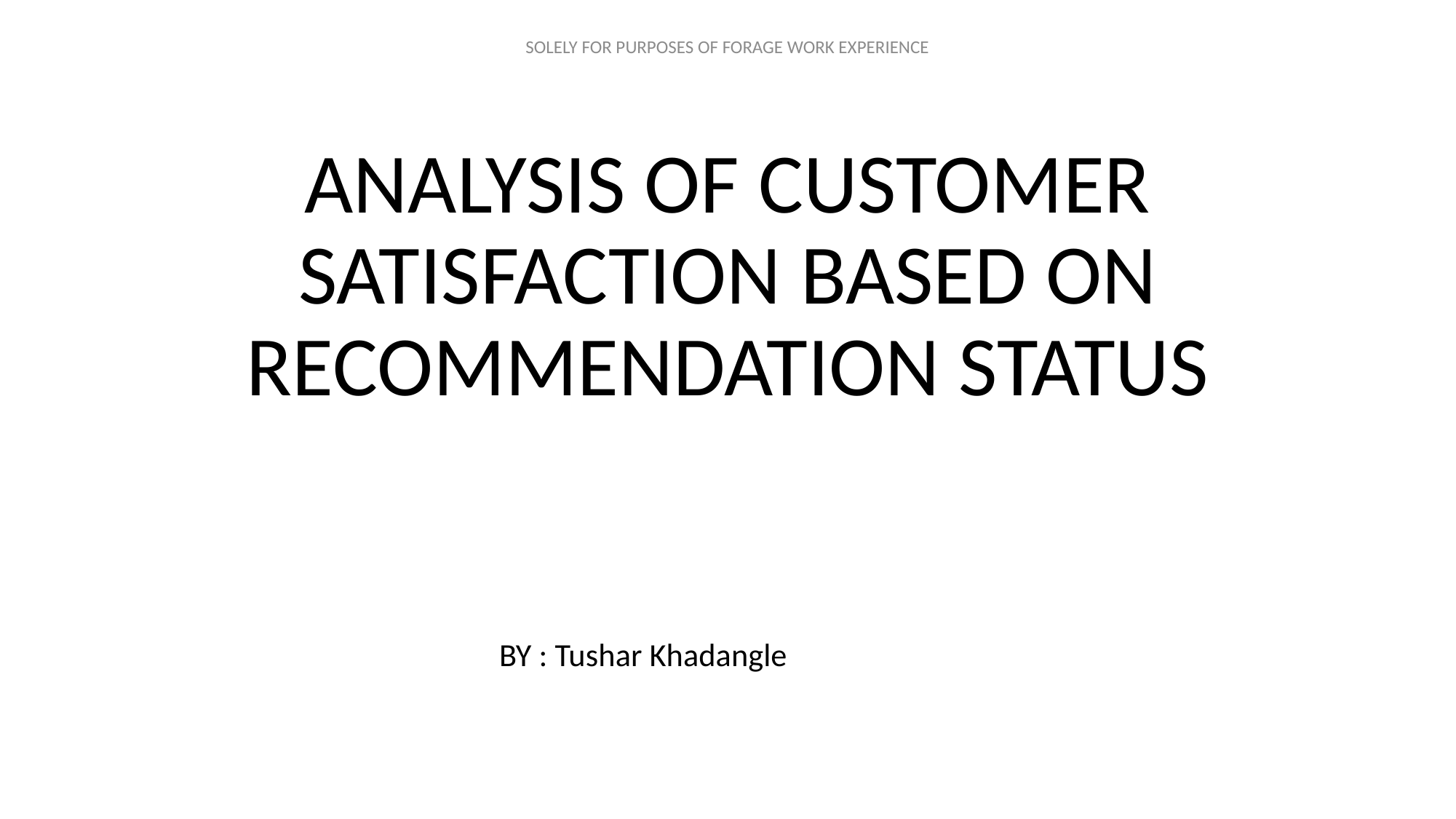

# ANALYSIS OF CUSTOMER SATISFACTION BASED ON RECOMMENDATION STATUS

BY : Tushar Khadangle